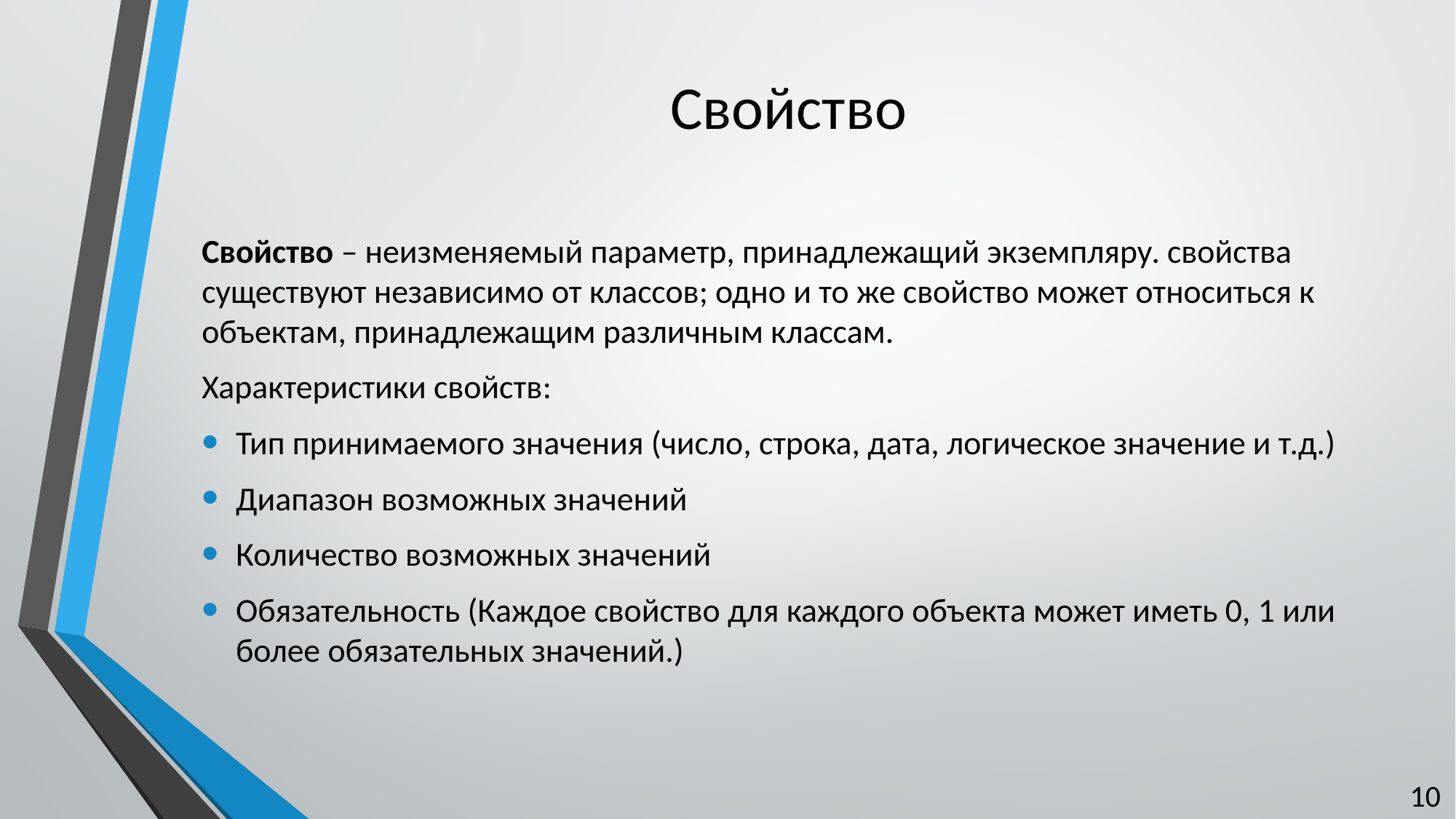

# Свойство
Свойство – неизменяемый параметр, принадлежащий экземпляру. свойства существуют независимо от классов; одно и то же свойство может относиться к объектам, принадлежащим различным классам.
Характеристики свойств:
Тип принимаемого значения (число, строка, дата, логическое значение и т.д.)
Диапазон возможных значений
Количество возможных значений
Обязательность (Каждое свойство для каждого объекта может иметь 0, 1 или более обязательных значений.)

10